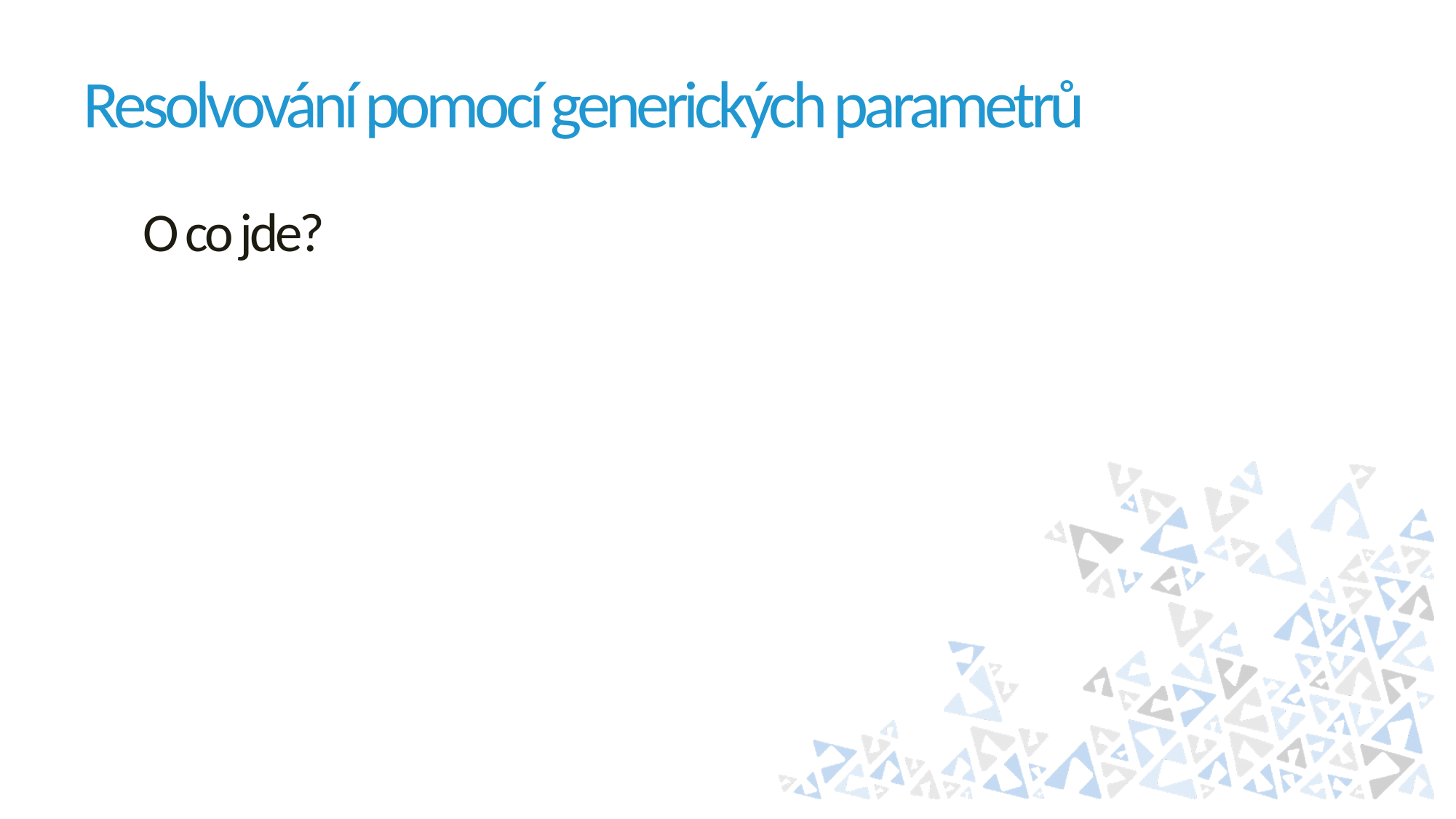

# Resolvování pomocí generických parametrů
      O co jde?